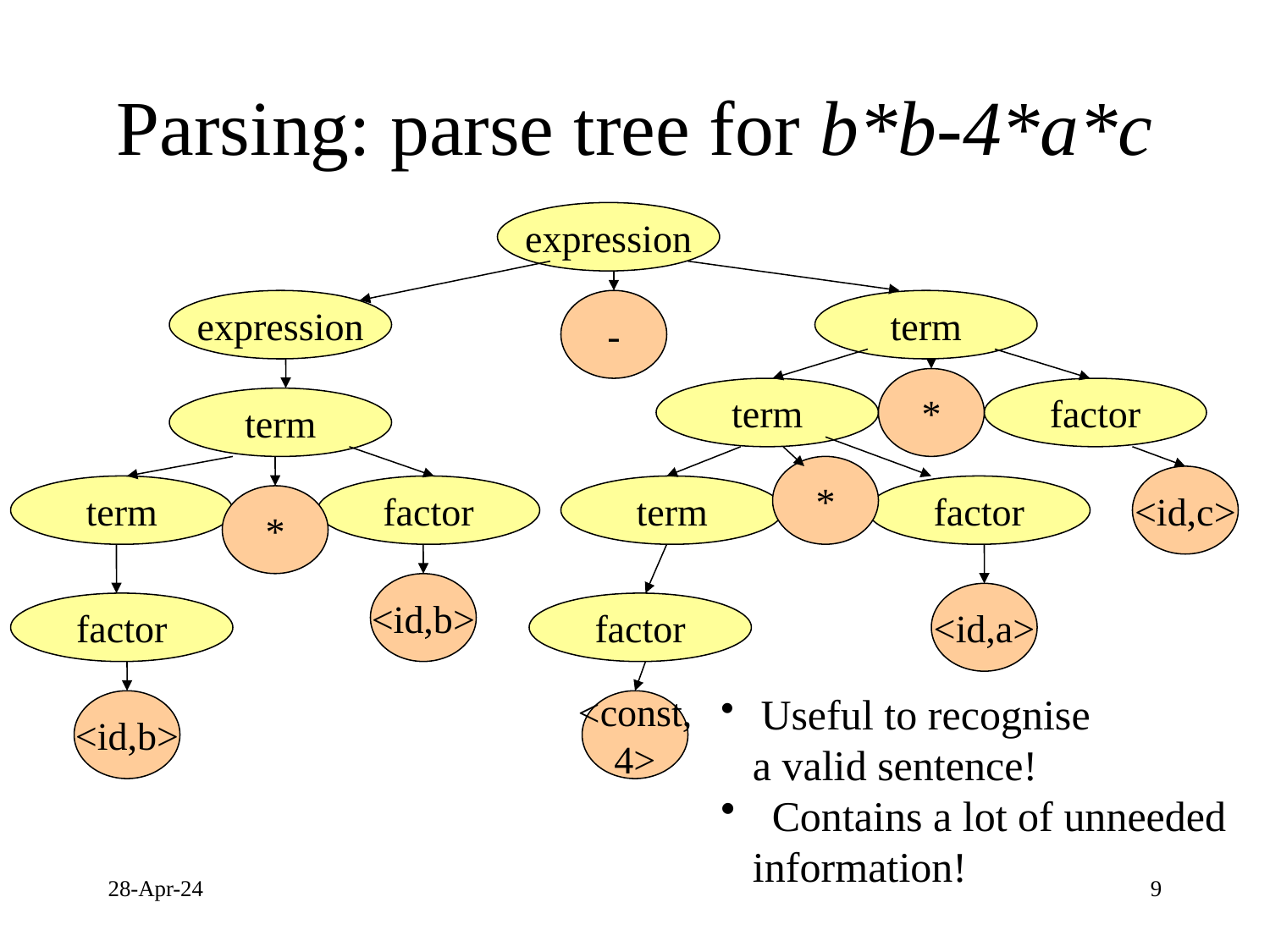

# Parsing: parse tree for b*b-4*a*c
expression

expression
-
term

*
term
factor
term

*
<id,c>
term
factor
term
factor
*

<id,b>
<id,a>
factor
factor

 Useful to recognise
   a valid sentence!
  Contains a lot of unneeded
   information!
<id,b>
<const,
4>
28-Apr-24
9